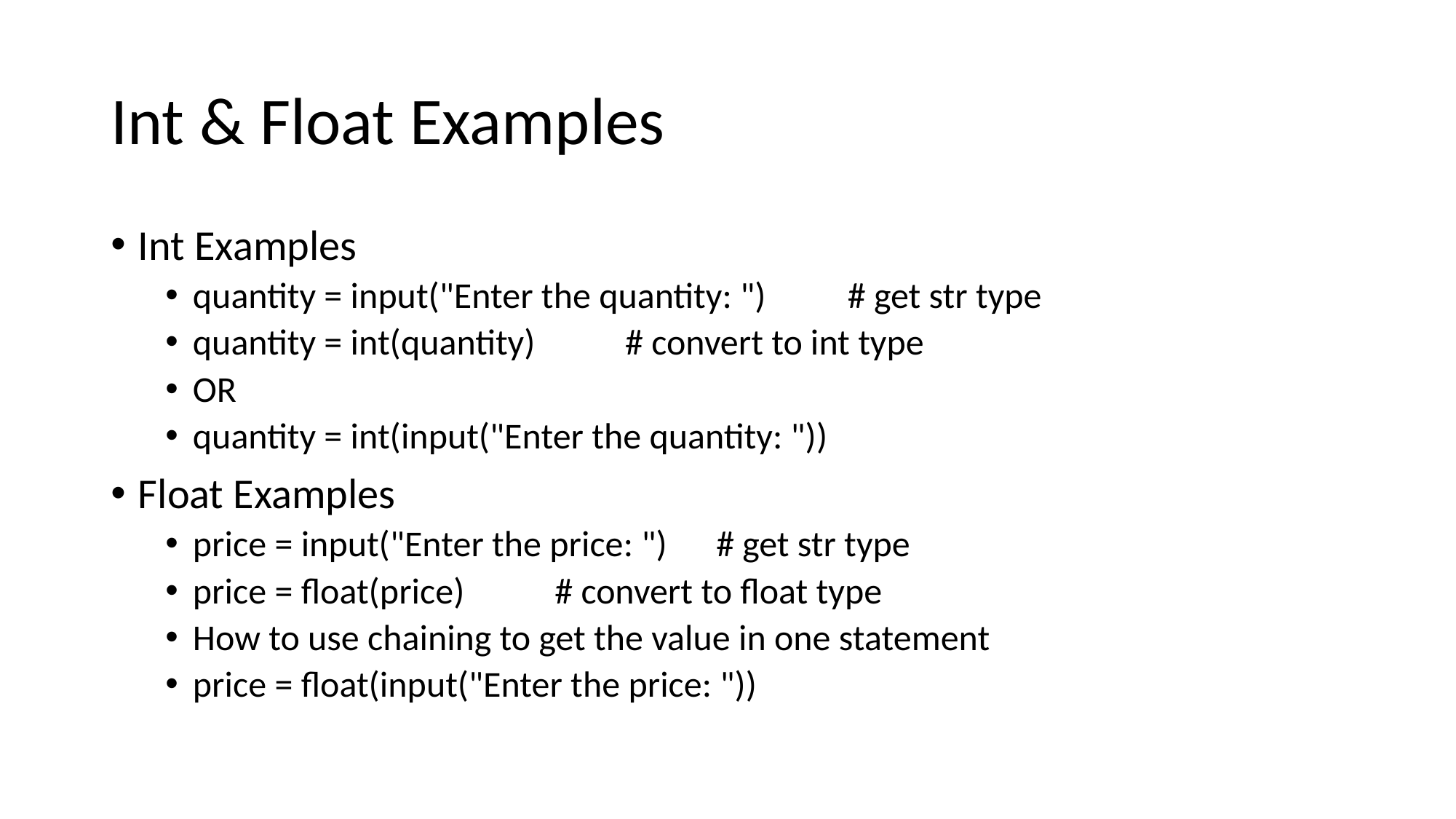

# Int & Float Examples
Int Examples
quantity = input("Enter the quantity: ")	# get str type
quantity = int(quantity)           # convert to int type
OR
quantity = int(input("Enter the quantity: "))
Float Examples
price = input("Enter the price: ")      # get str type
price = float(price)           # convert to float type
How to use chaining to get the value in one statement
price = float(input("Enter the price: "))